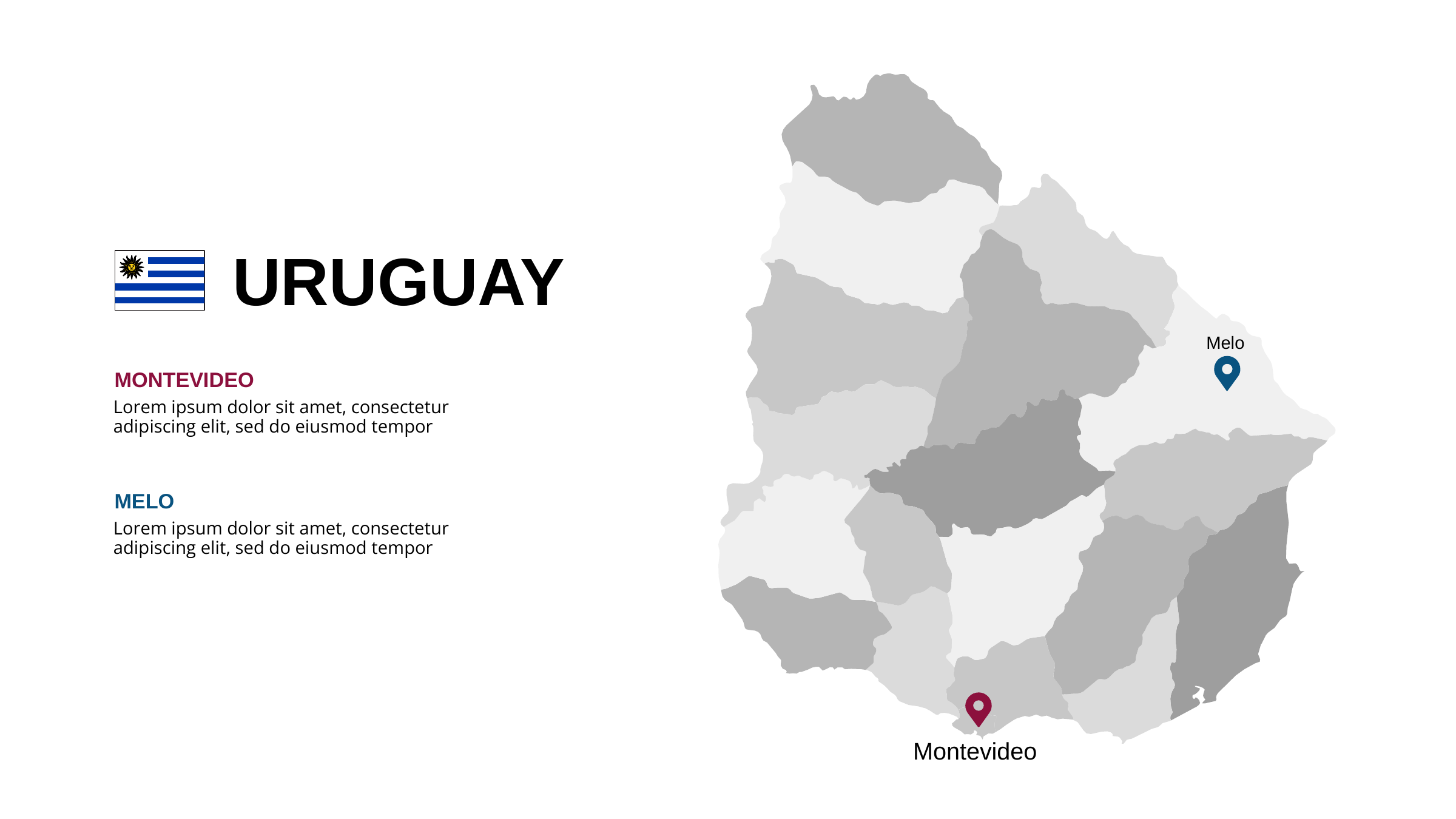

URUGUAY

Melo

Montevideo
MONTEVIDEO
Lorem ipsum dolor sit amet, consectetur adipiscing elit, sed do eiusmod tempor
MELO
Lorem ipsum dolor sit amet, consectetur adipiscing elit, sed do eiusmod tempor